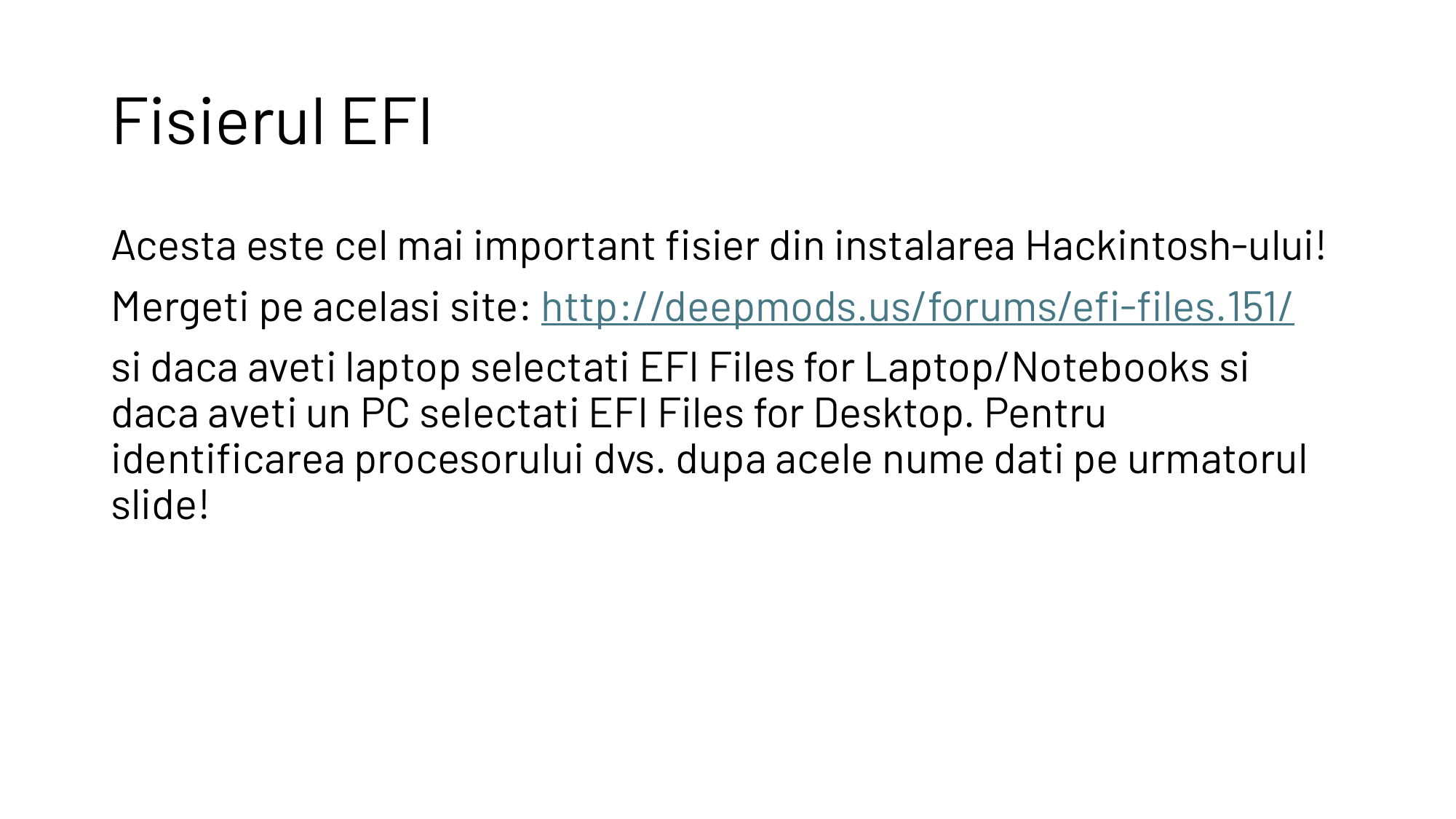

# Fisierul EFI
Acesta este cel mai important fisier din instalarea Hackintosh-ului!
Mergeti pe acelasi site: http://deepmods.us/forums/efi-files.151/
si daca aveti laptop selectati EFI Files for Laptop/Notebooks si daca aveti un PC selectati EFI Files for Desktop. Pentru identificarea procesorului dvs. dupa acele nume dati pe urmatorul slide!